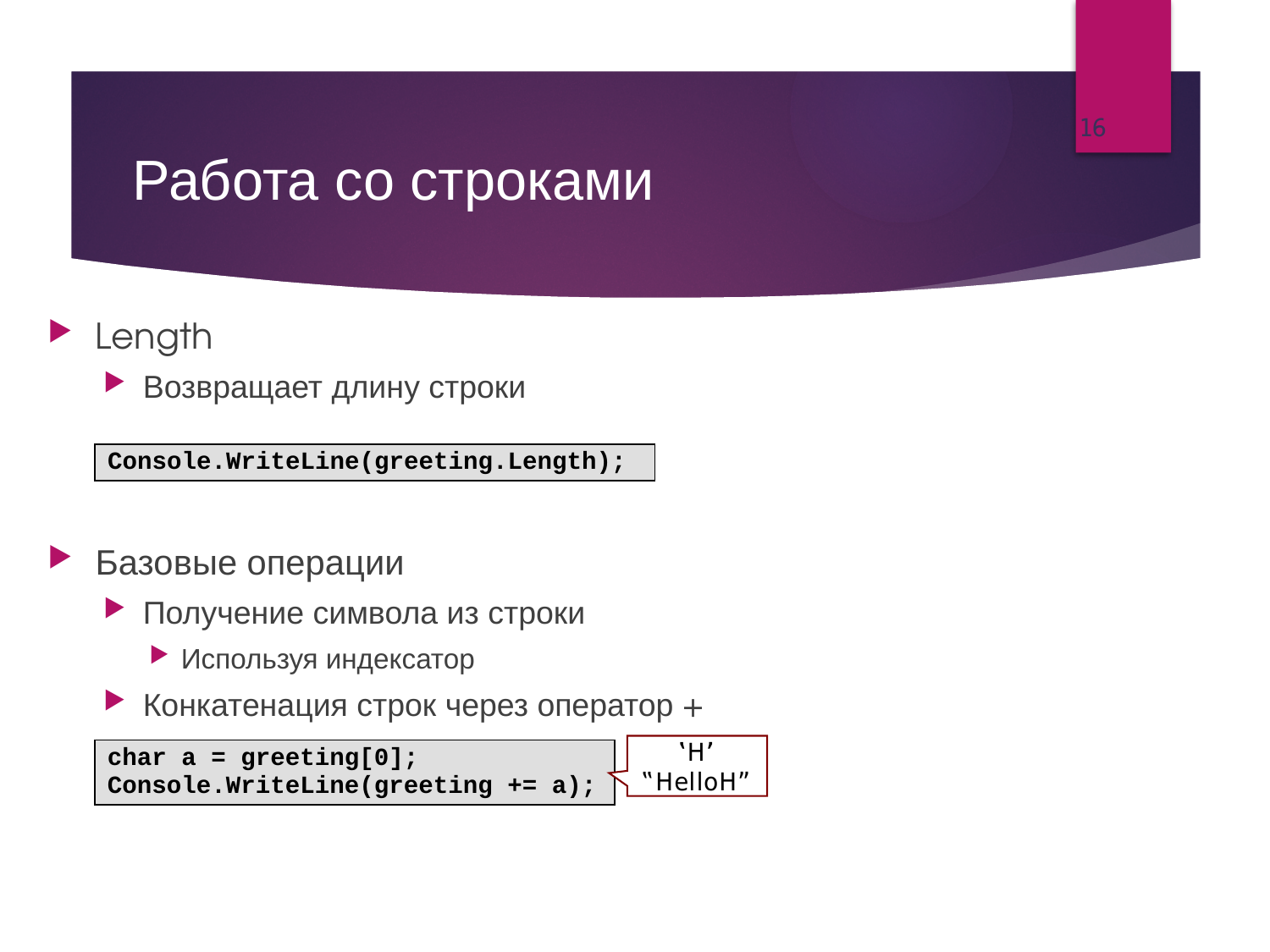

16
# Работа со строками
Length
Возвращает длину строки

Базовые операции
Получение символа из строки
Используя индексатор
Конкатенация строк через оператор +
Console.WriteLine(greeting.Length);
‘H’
“HelloH”
char a = greeting[0];
Console.WriteLine(greeting += a);